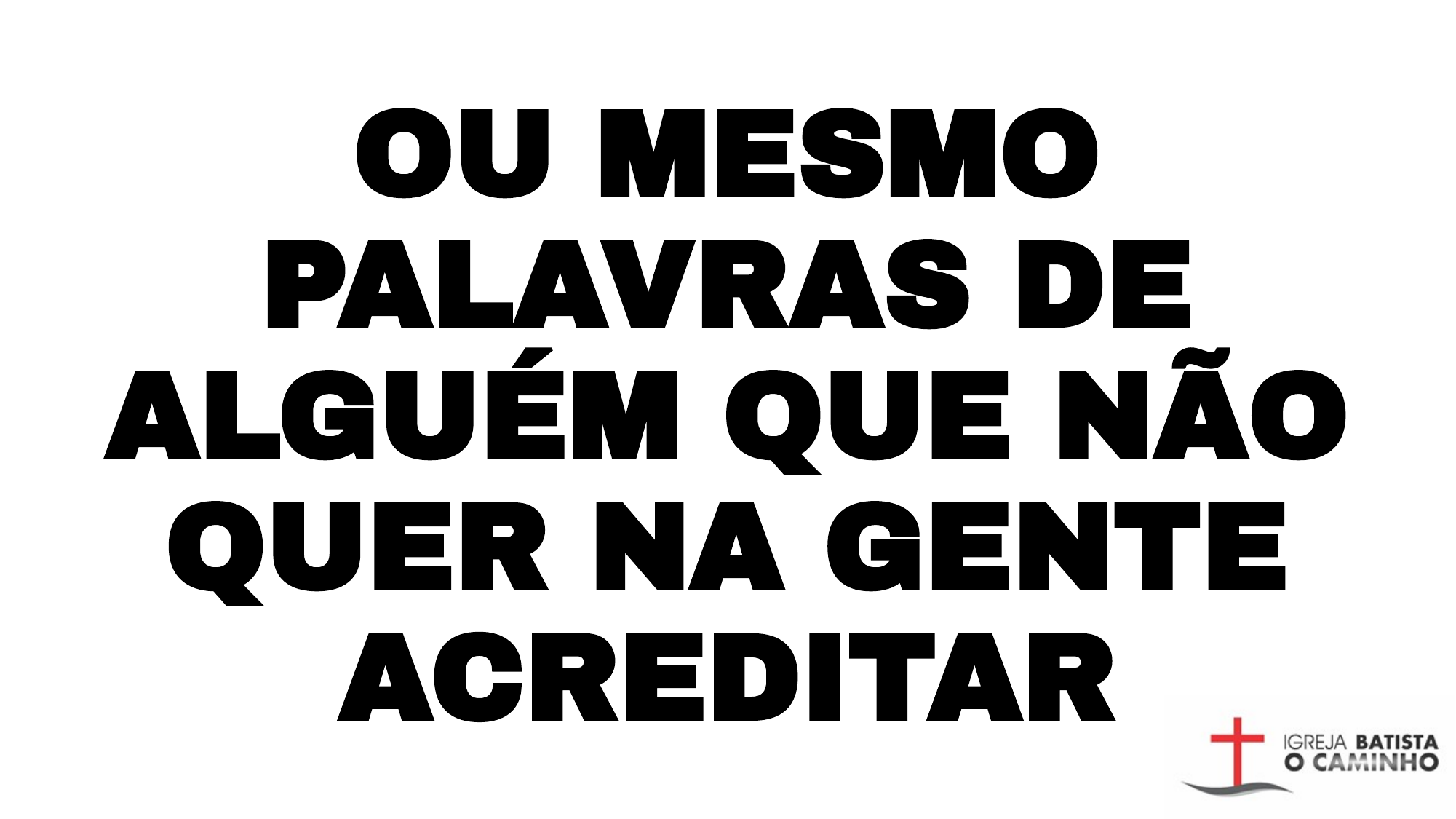

# OU MESMO PALAVRAS DE ALGUÉM QUE NÃO QUER NA GENTE ACREDITAR